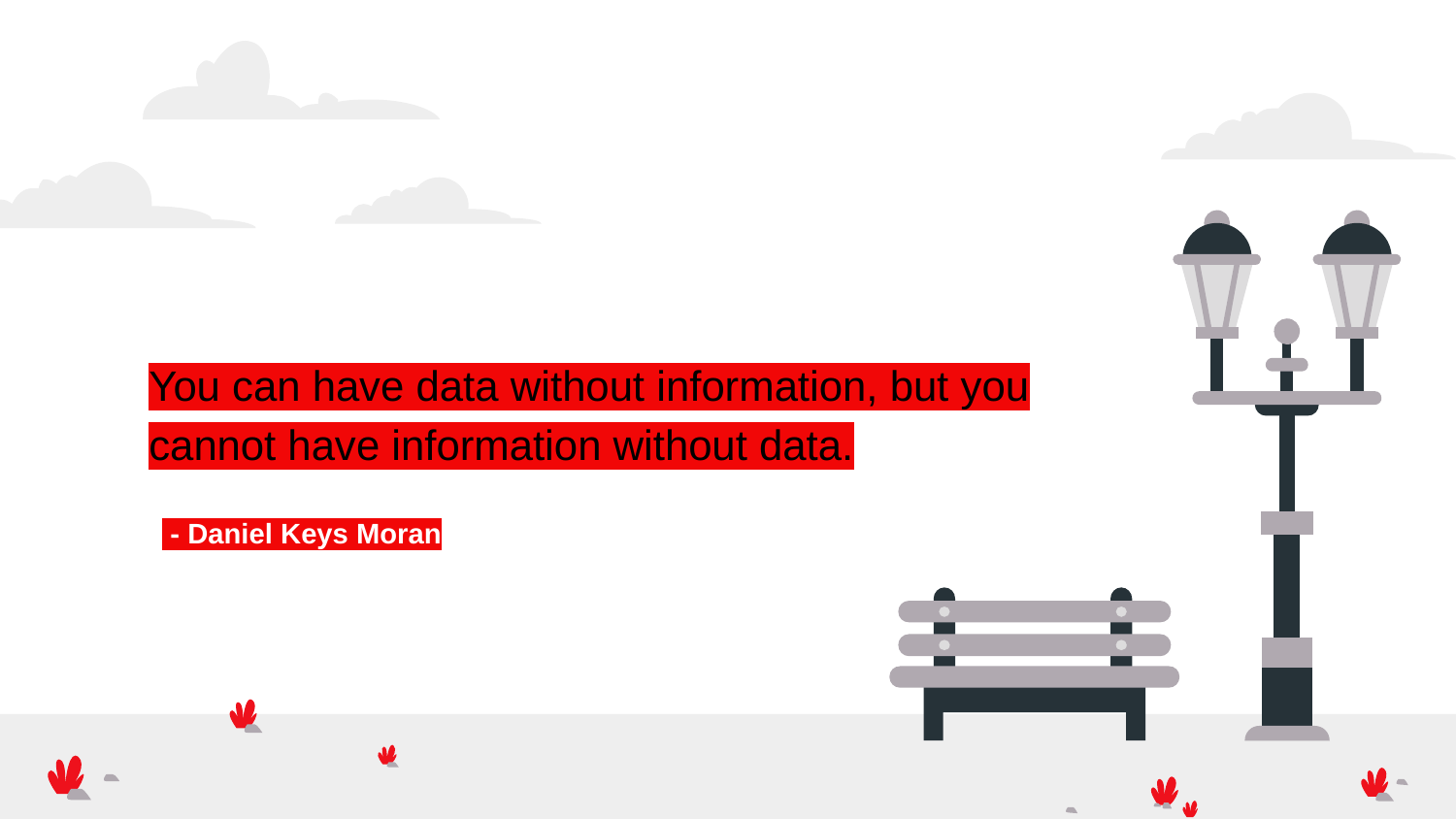

# You can have data without information, but you cannot have information without data.
 - Daniel Keys Moran